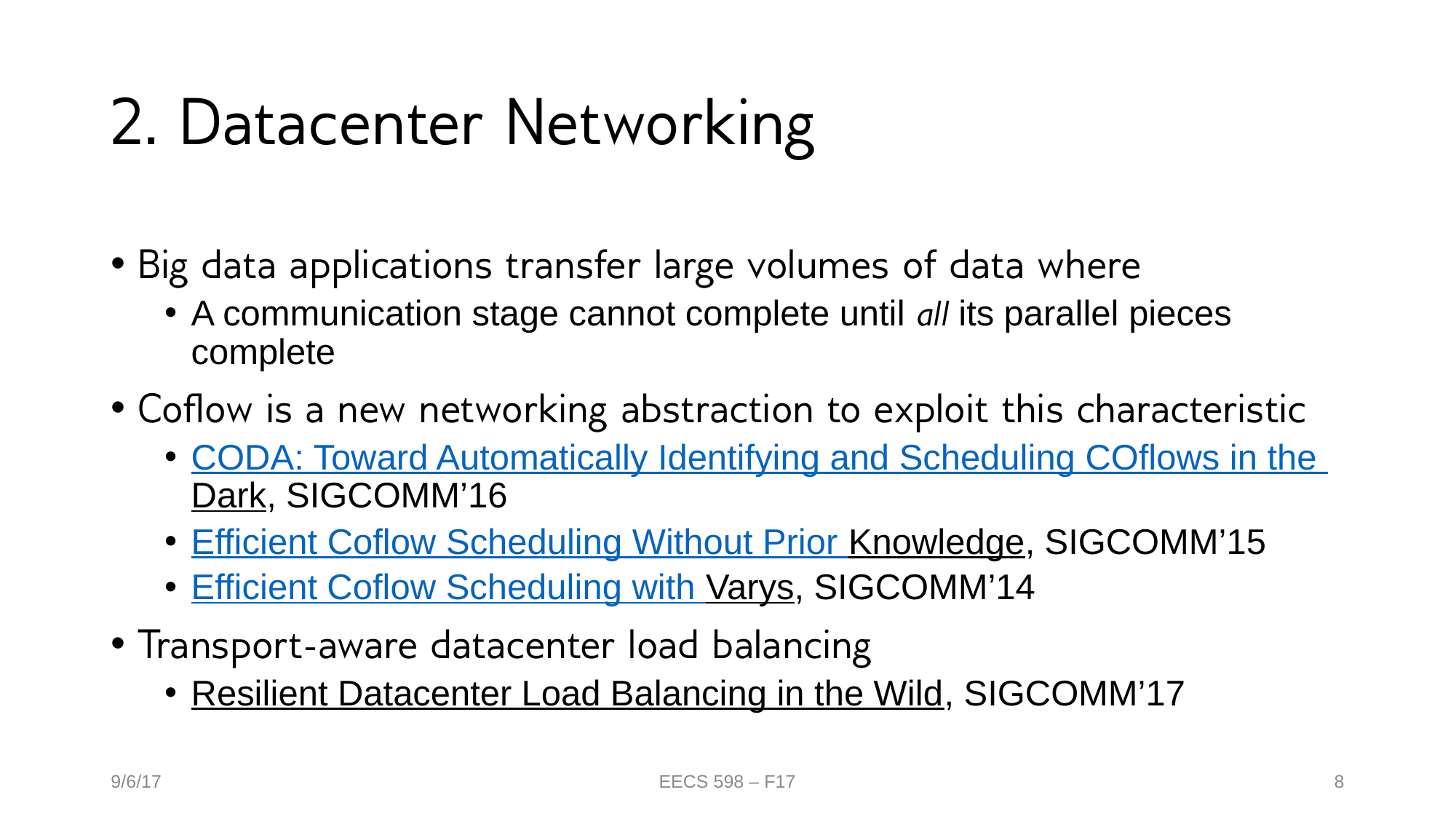

# 2. Datacenter Networking
Big data applications transfer large volumes of data where
A communication stage cannot complete until all its parallel pieces complete
Coflow is a new networking abstraction to exploit this characteristic
CODA: Toward Automatically Identifying and Scheduling COflows in the Dark, SIGCOMM’16
Efficient Coflow Scheduling Without Prior Knowledge, SIGCOMM’15
Efficient Coflow Scheduling with Varys, SIGCOMM’14
Transport-aware datacenter load balancing
Resilient Datacenter Load Balancing in the Wild, SIGCOMM’17
9/6/17
EECS 598 – F17
8